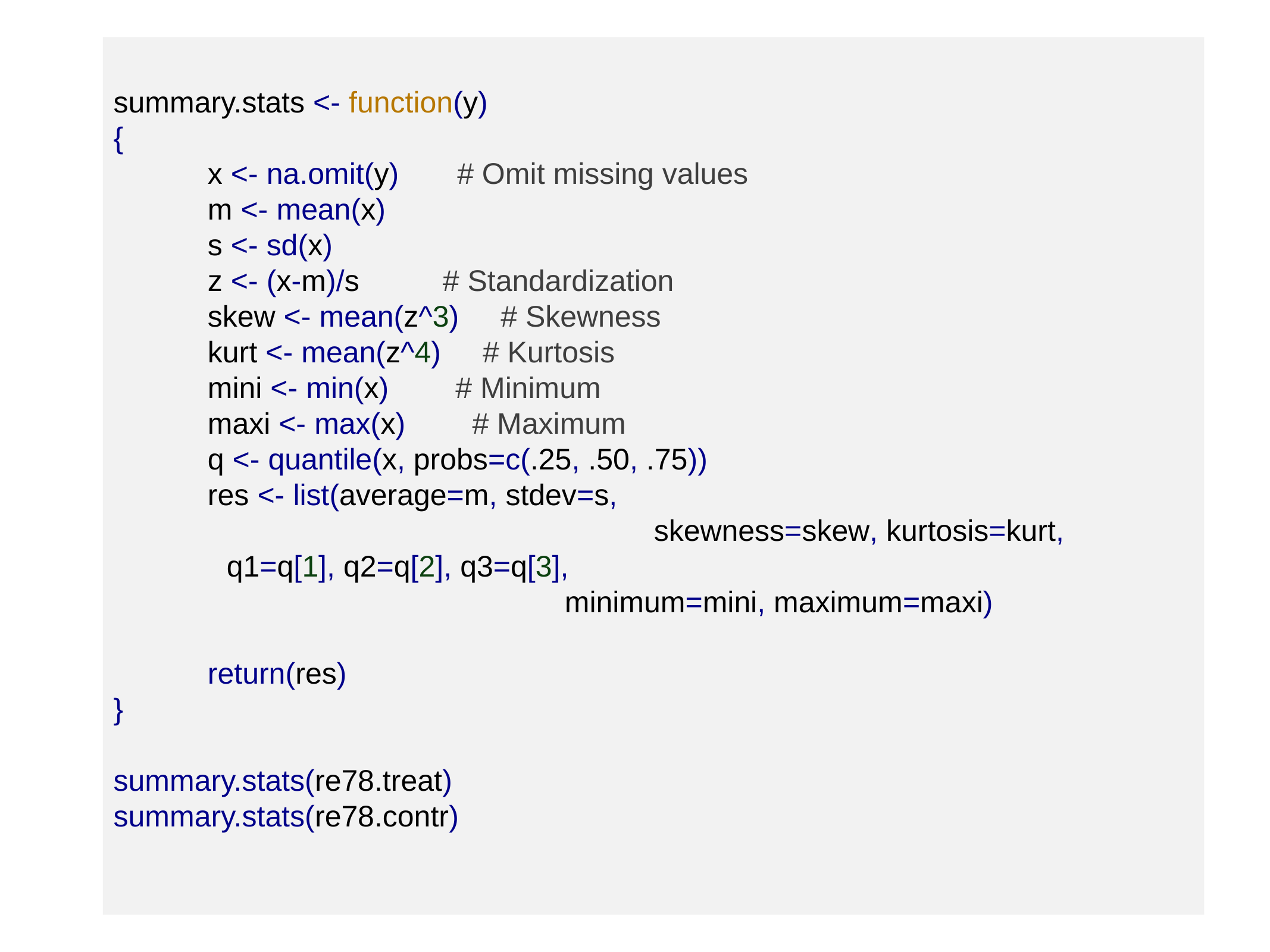

summary.stats <- function(y)
{
		x <- na.omit(y)       # Omit missing values
		m <- mean(x)
		s <- sd(x)
		z <- (x-m)/s          # Standardization
		skew <- mean(z^3)     # Skewness
		kurt <- mean(z^4)     # Kurtosis
		mini <- min(x)        # Minimum
		maxi <- max(x)        # Maximum
		q <- quantile(x, probs=c(.25, .50, .75))
		res <- list(average=m, stdev=s,
  						skewness=skew, kurtosis=kurt,
	             q1=q[1], q2=q[2], q3=q[3],
    					minimum=mini, maximum=maxi)

		return(res)
}

summary.stats(re78.treat)
summary.stats(re78.contr)